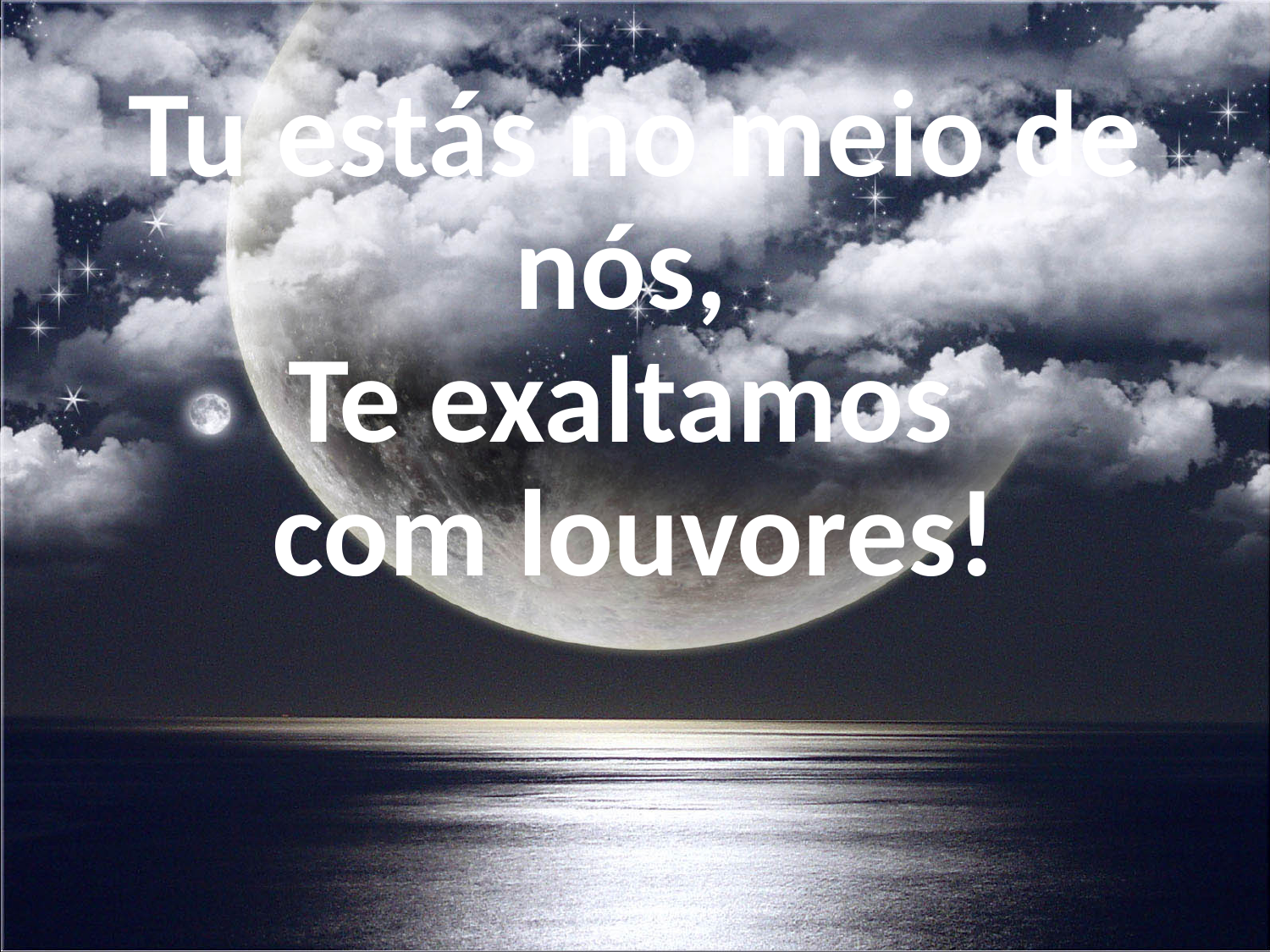

Tu estás no meio de nós,
Te exaltamos
com louvores!